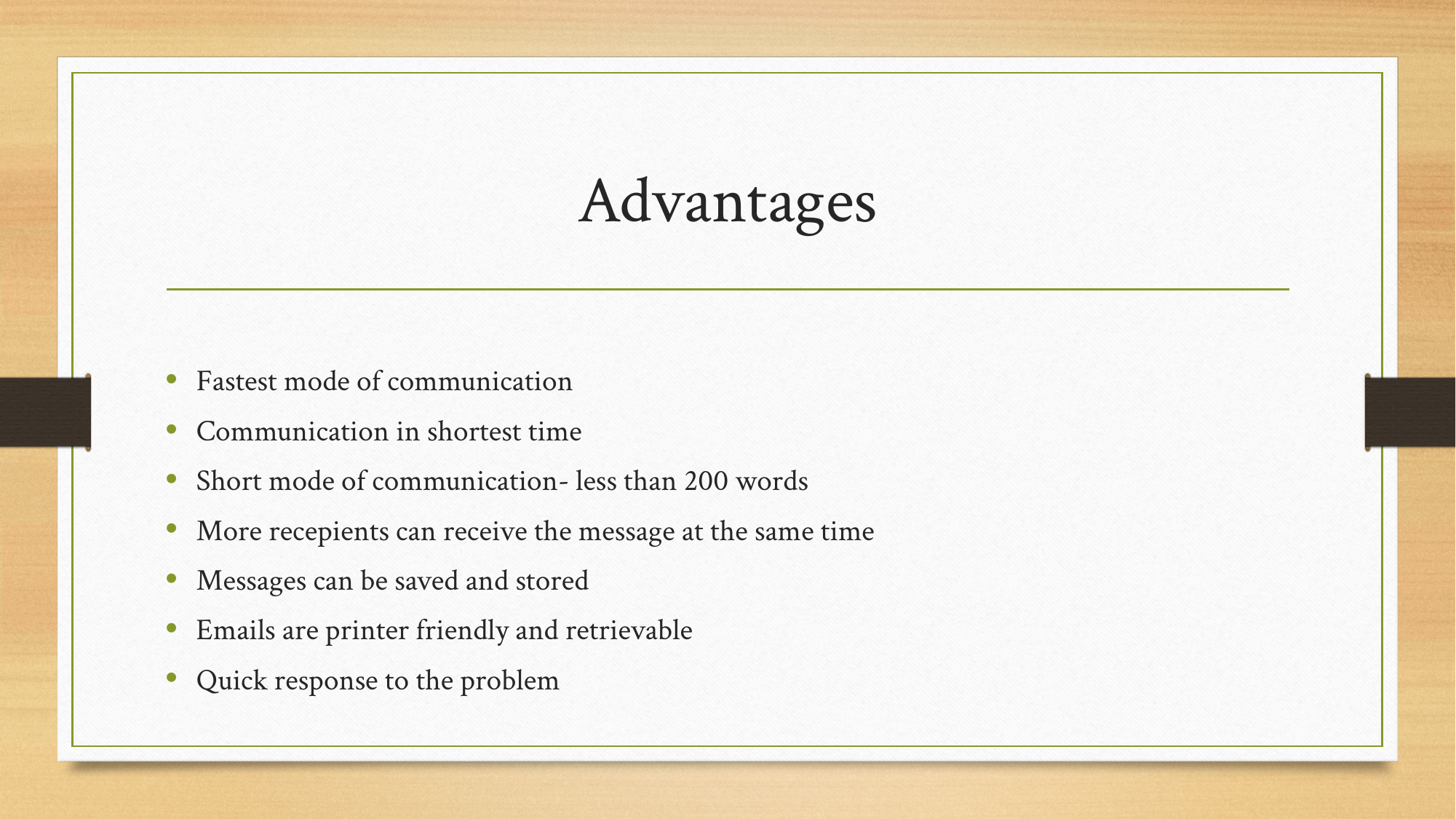

# Advantages

Fastest mode of communication
Communication in shortest time
Short mode of communication- less than 200 words
More recepients can receive the message at the same time
Messages can be saved and stored
Emails are printer friendly and retrievable
Quick response to the problem